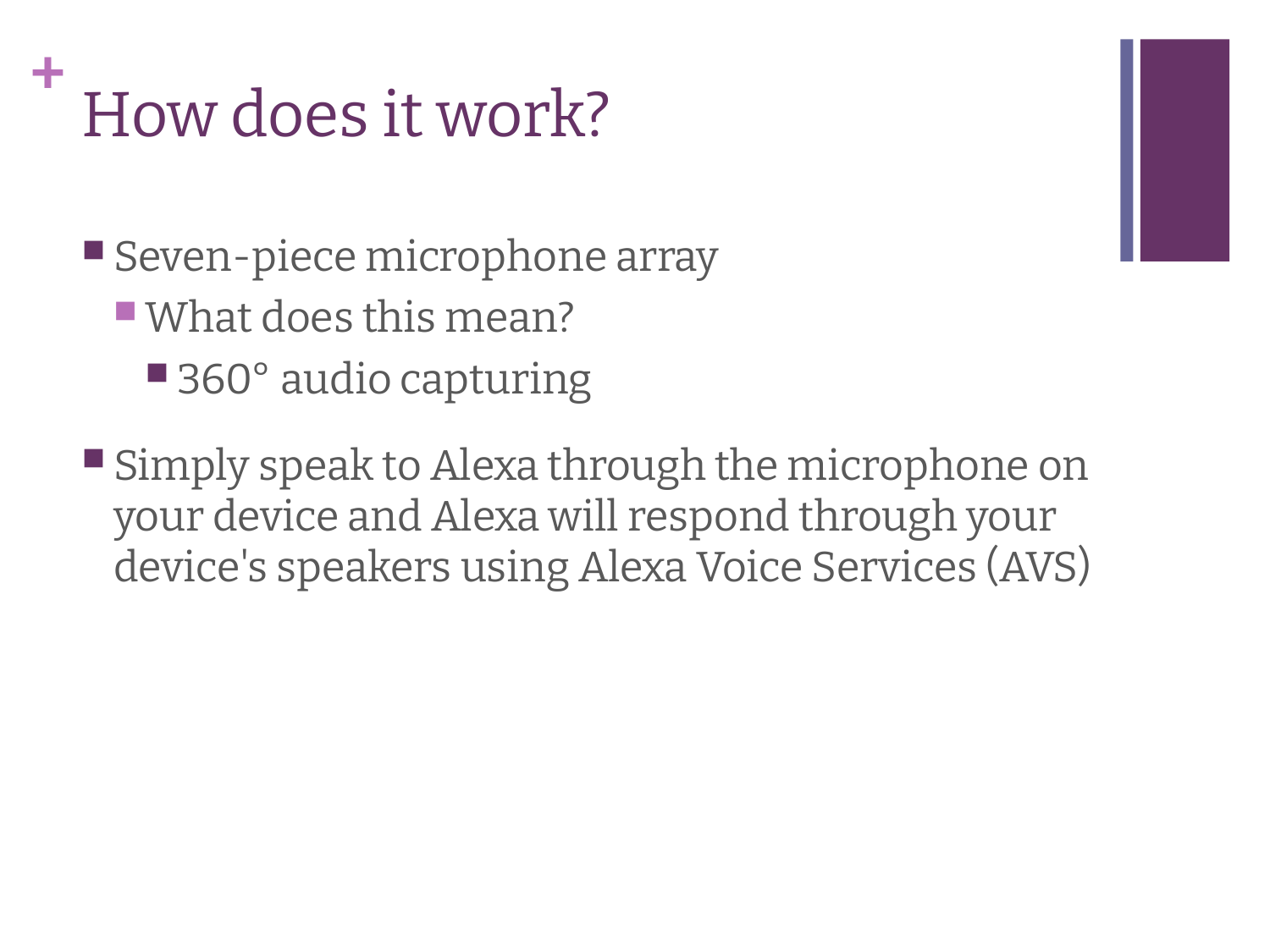

# How does it work?
Seven-piece microphone array
What does this mean?
360° audio capturing
Simply speak to Alexa through the microphone on your device and Alexa will respond through your device's speakers using Alexa Voice Services (AVS)